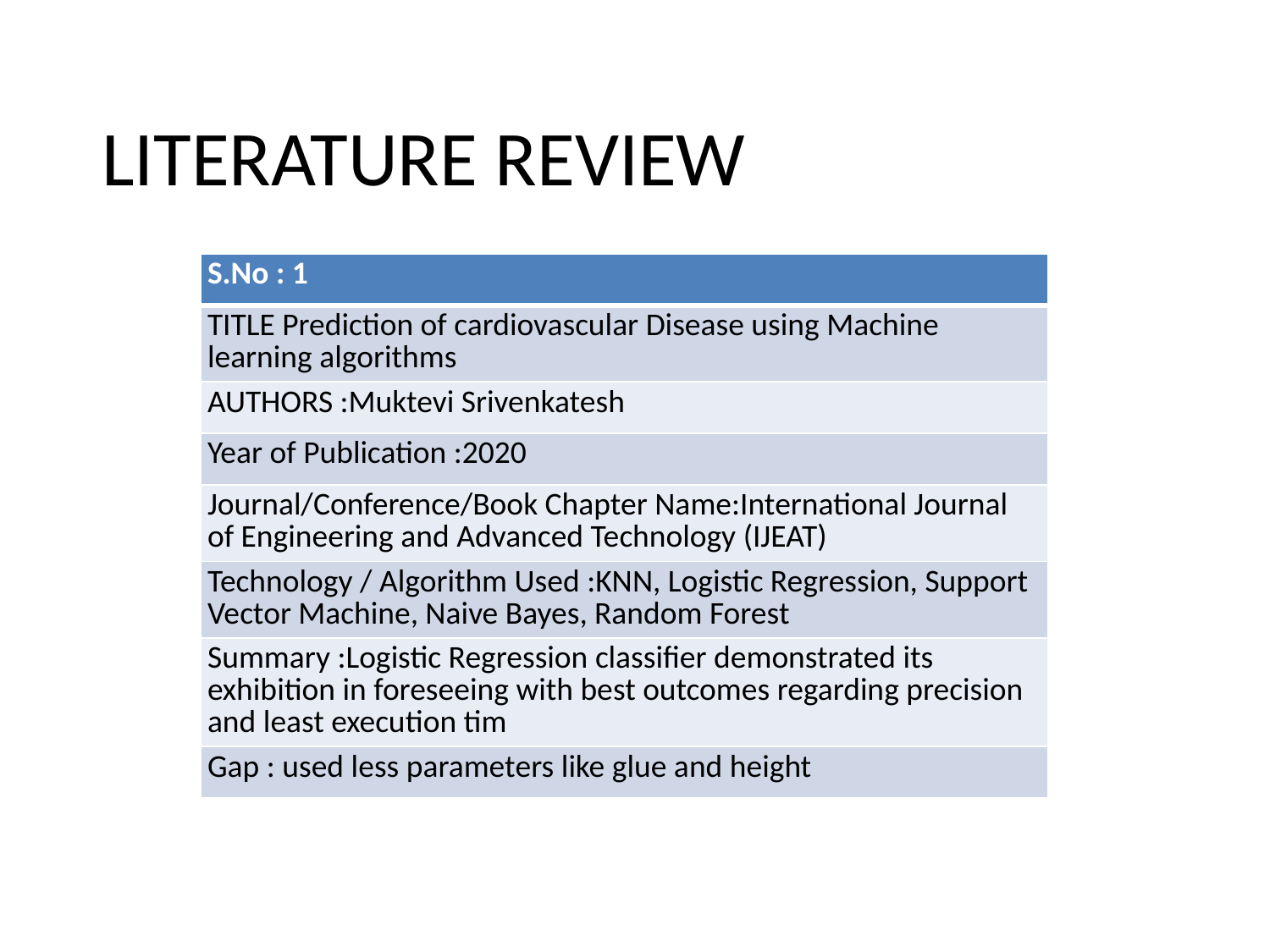

# LITERATURE REVIEW
| S.No : 1 |
| --- |
| TITLE Prediction of cardiovascular Disease using Machine learning algorithms |
| AUTHORS :Muktevi Srivenkatesh |
| Year of Publication :2020 |
| Journal/Conference/Book Chapter Name:International Journal of Engineering and Advanced Technology (IJEAT) |
| Technology / Algorithm Used :KNN, Logistic Regression, Support Vector Machine, Naive Bayes, Random Forest |
| Summary :Logistic Regression classifier demonstrated its exhibition in foreseeing with best outcomes regarding precision and least execution tim |
| Gap : used less parameters like glue and height |